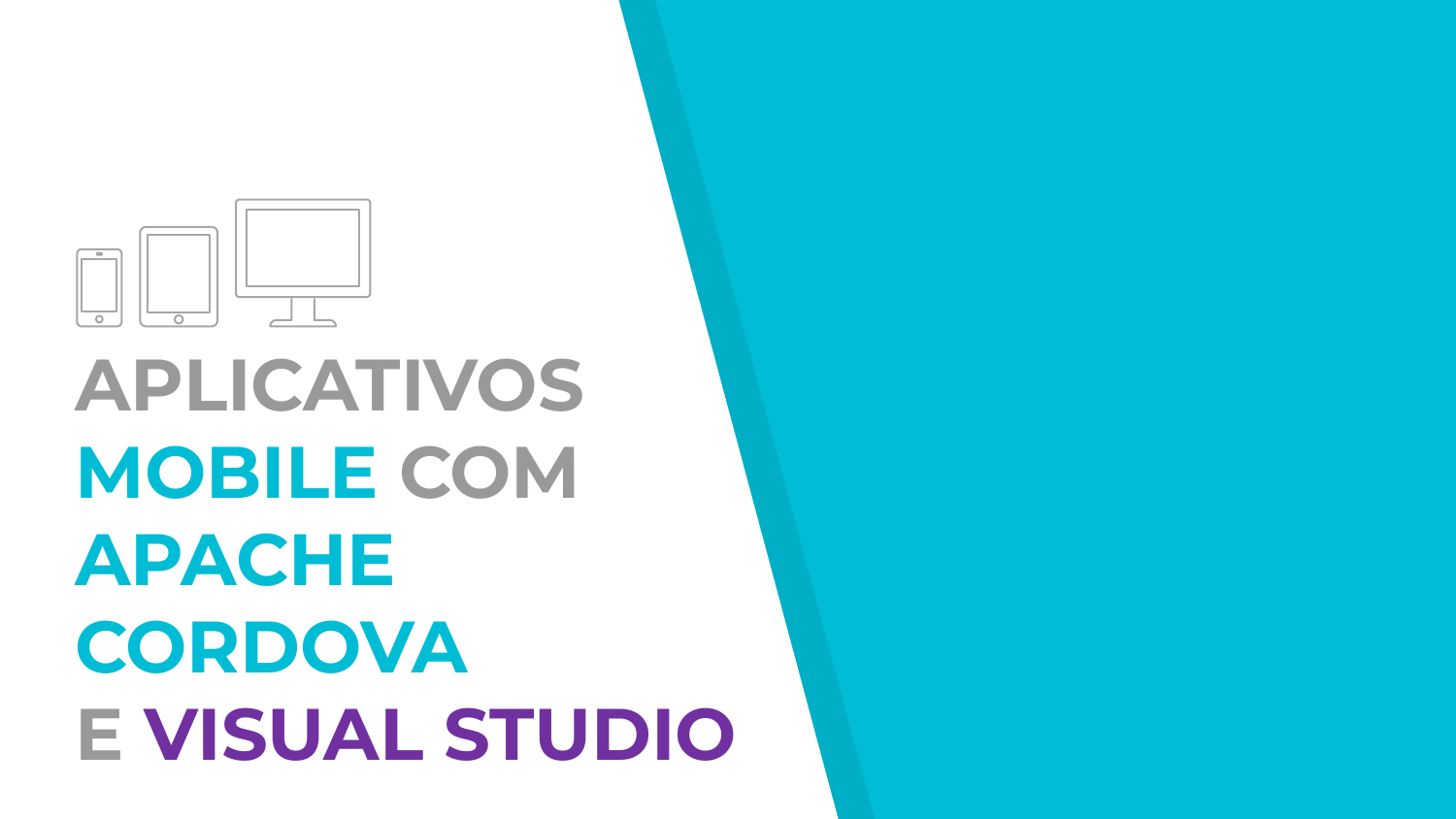

# APLICATIVOS MOBILE COM APACHE CORDOVA E VISUAL STUDIO